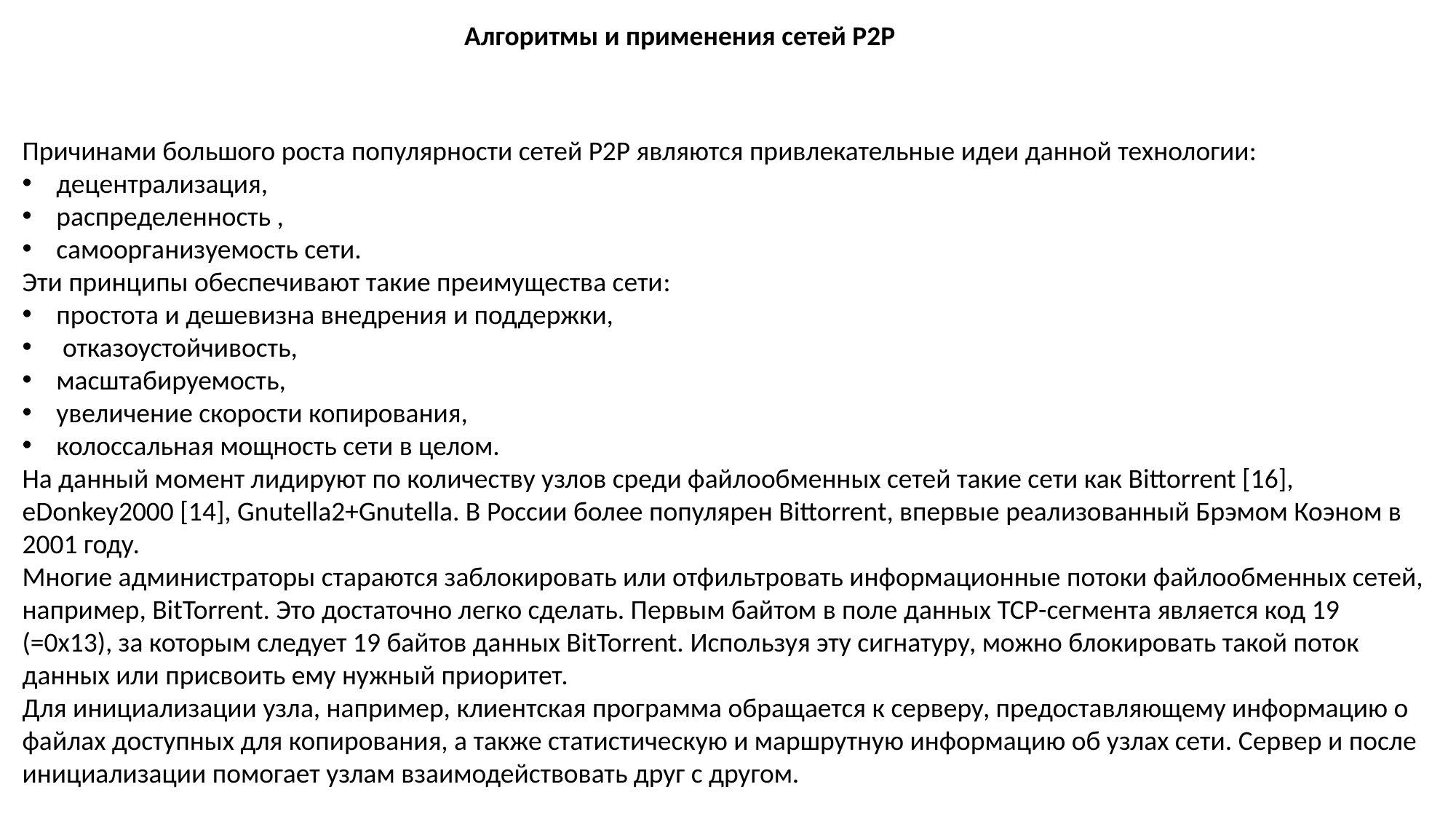

Алгоритмы и применения сетей P2P
Причинами большого роста популярности сетей P2P являются привлекательные идеи данной технологии:
децентрализация,
распределенность ,
самоорганизуемость сети.
Эти принципы обеспечивают такие преимущества сети:
простота и дешевизна внедрения и поддержки,
 отказоустойчивость,
масштабируемость,
увеличение скорости копирования,
колоссальная мощность сети в целом.
На данный момент лидируют по количеству узлов среди файлообменных сетей такие сети как Bittorrent [16], eDonkey2000 [14], Gnutella2+Gnutella. В России более популярен Bittorrent, впервые реализованный Брэмом Коэном в 2001 году.
Многие администраторы стараются заблокировать или отфильтровать информационные потоки файлообменных сетей, например, BitTorrent. Это достаточно легко сделать. Первым байтом в поле данных ТСР-сегмента является код 19 (=0х13), за которым следует 19 байтов данных BitTorrent. Используя эту сигнатуру, можно блокировать такой поток данных или присвоить ему нужный приоритет.
Для инициализации узла, например, клиентская программа обращается к серверу, предоставляющему информацию о файлах доступных для копирования, а также статистическую и маршрутную информацию об узлах сети. Сервер и после инициализации помогает узлам взаимодействовать друг с другом.